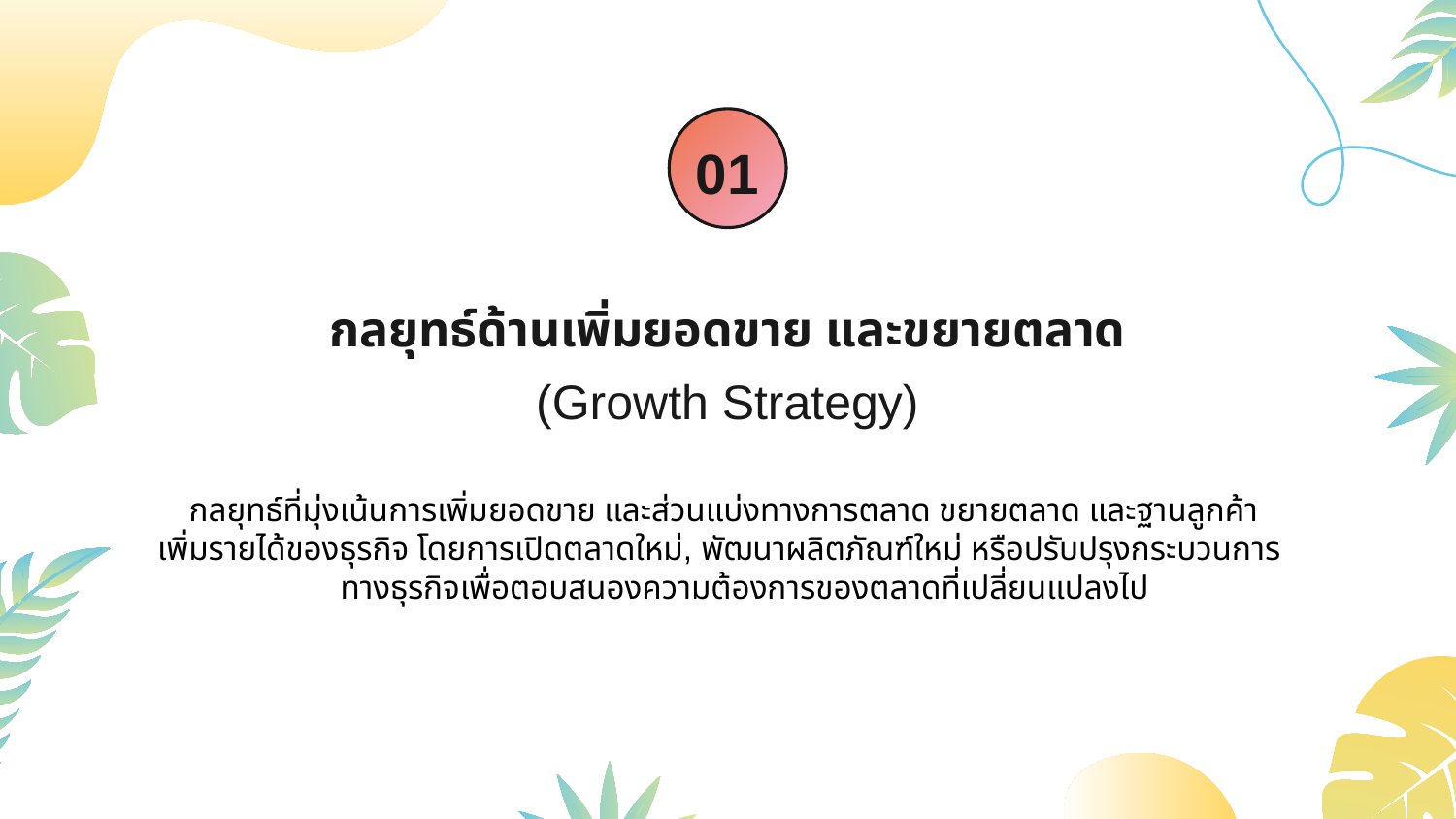

01
กลยุทธ์ด้านเพิ่มยอดขาย และขยายตลาด
(Growth Strategy)
กลยุทธ์ที่มุ่งเน้นการเพิ่มยอดขาย และส่วนแบ่งทางการตลาด ขยายตลาด และฐานลูกค้า
เพิ่มรายได้ของธุรกิจ โดยการเปิดตลาดใหม่, พัฒนาผลิตภัณฑ์ใหม่ หรือปรับปรุงกระบวนการ       ทางธุรกิจเพื่อตอบสนองความต้องการของตลาดที่เปลี่ยนแปลงไป